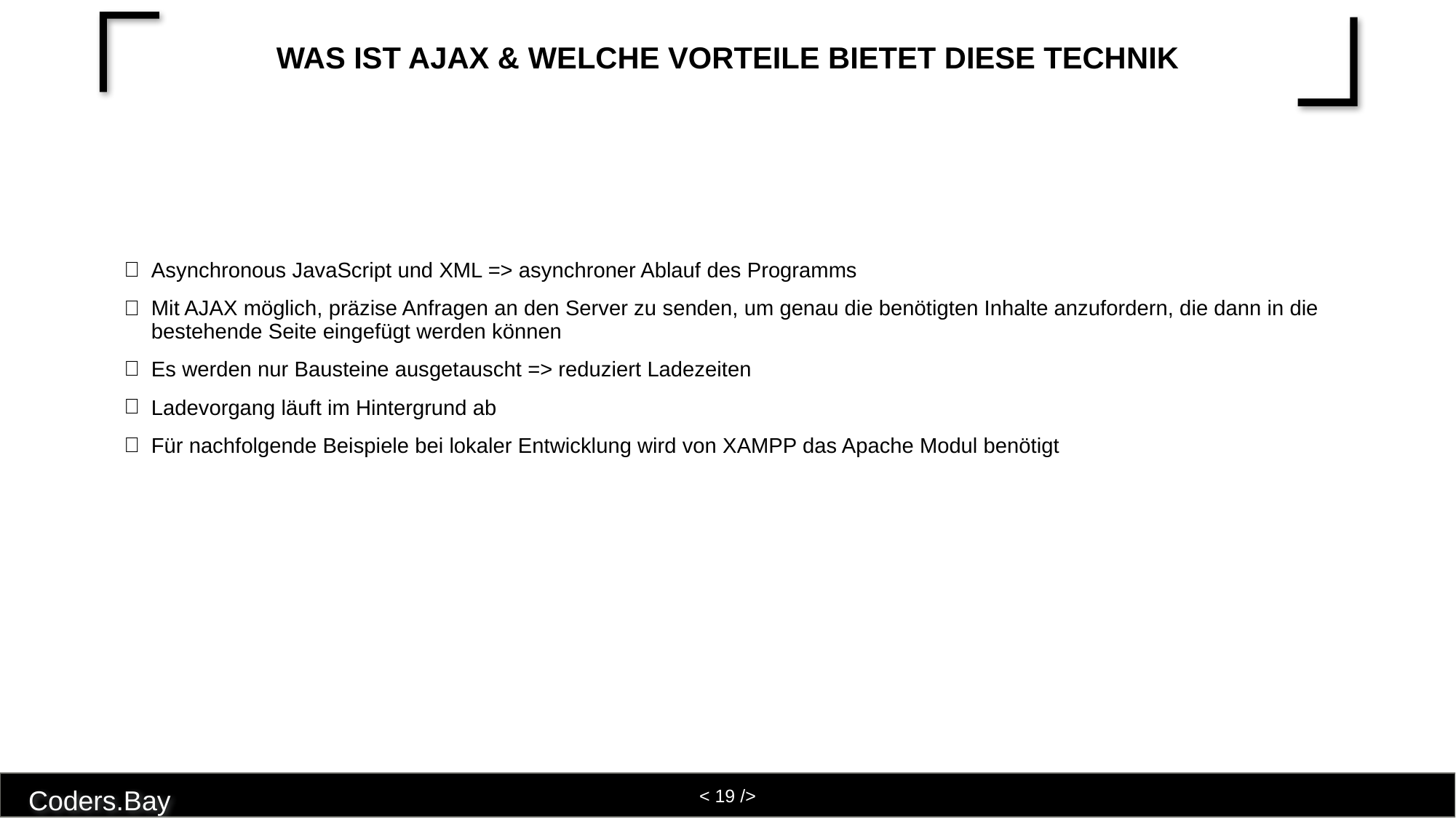

# Was ist AJAX & welche Vorteile bietet diese Technik
Asynchronous JavaScript und XML => asynchroner Ablauf des Programms
Mit AJAX möglich, präzise Anfragen an den Server zu senden, um genau die benötigten Inhalte anzufordern, die dann in die bestehende Seite eingefügt werden können
Es werden nur Bausteine ausgetauscht => reduziert Ladezeiten
Ladevorgang läuft im Hintergrund ab
Für nachfolgende Beispiele bei lokaler Entwicklung wird von XAMPP das Apache Modul benötigt